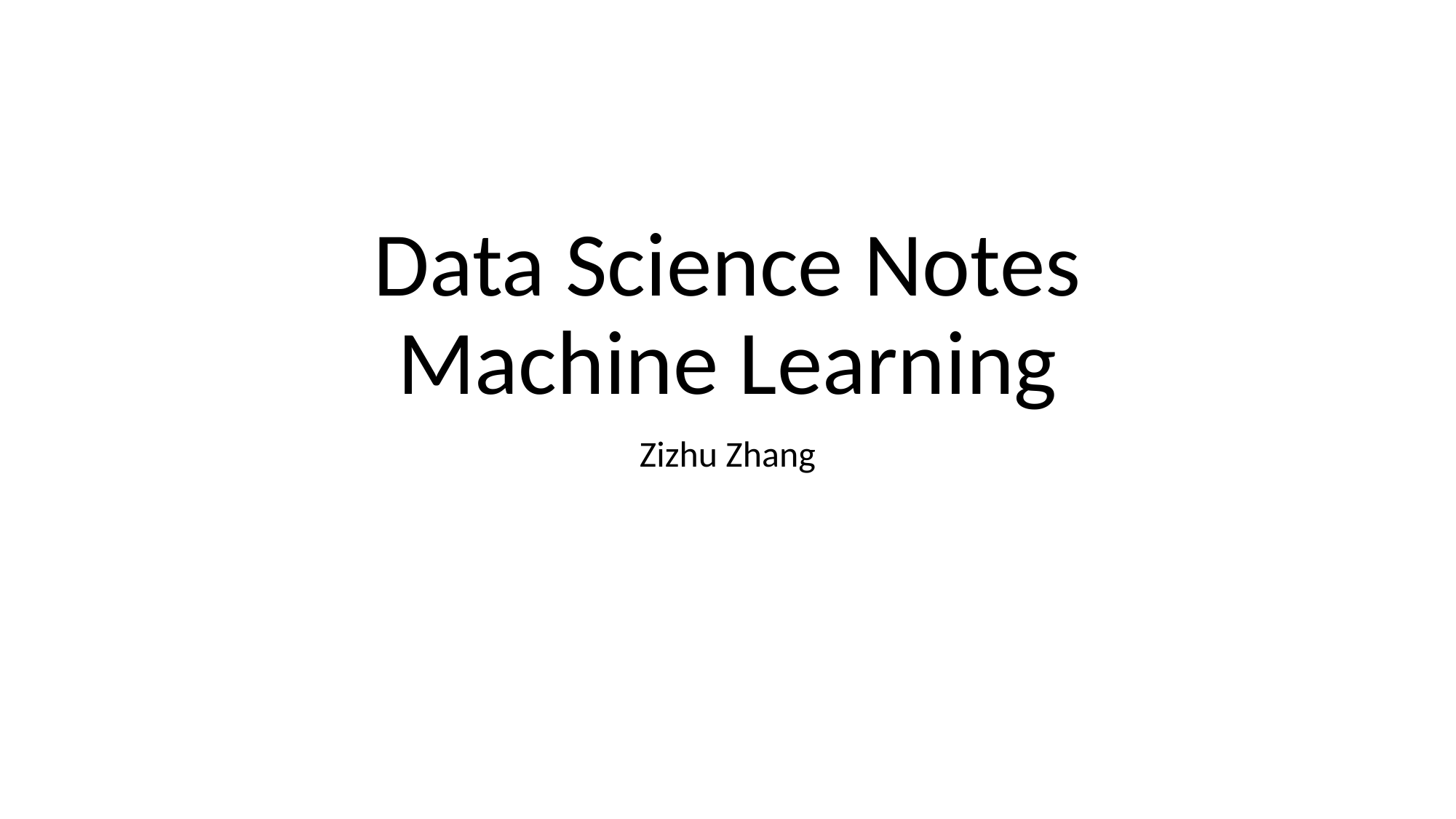

# Data Science Notes Machine Learning
Zizhu Zhang